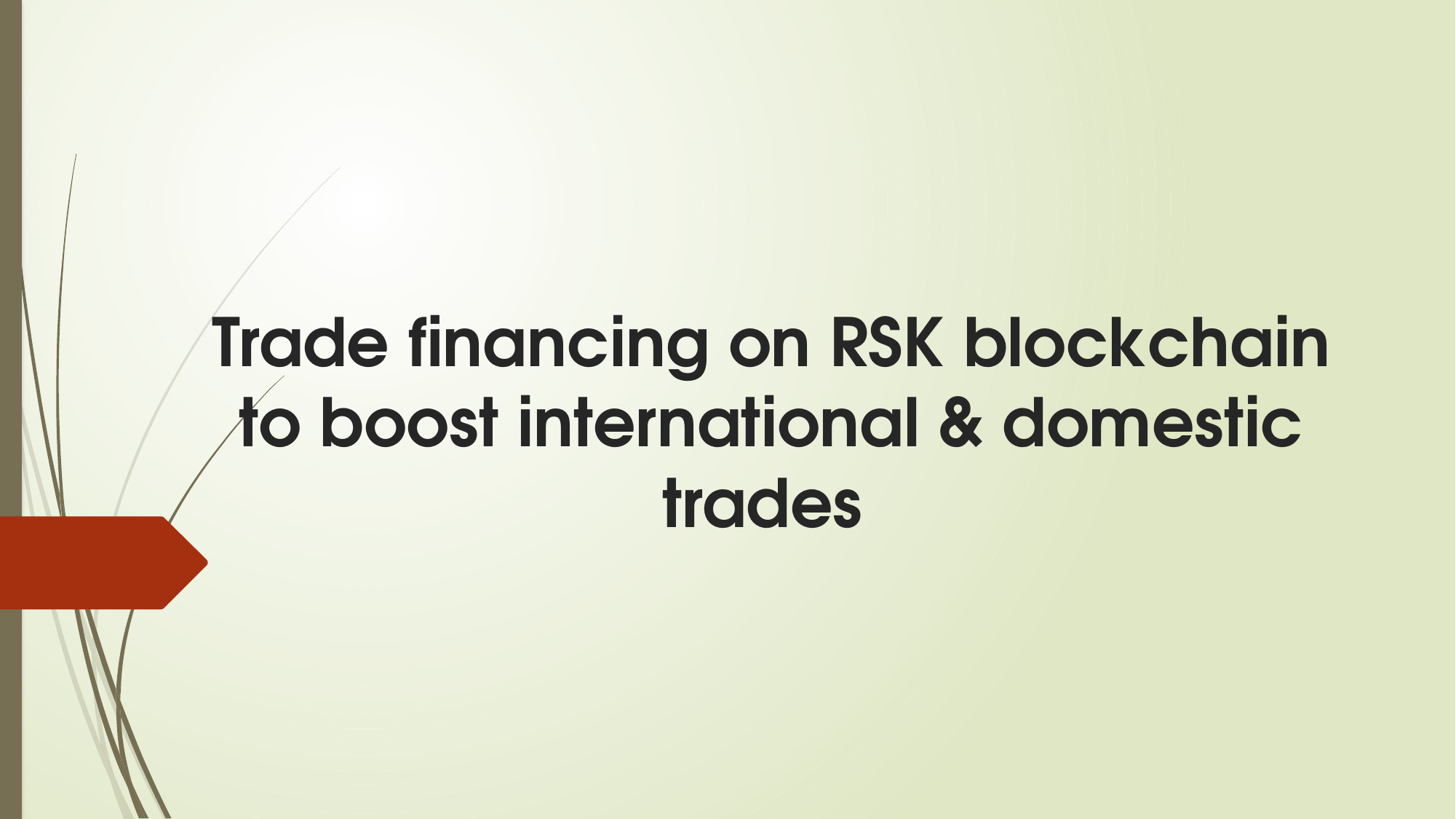

# Trade financing on RSK blockchain to boost international & domestic trades